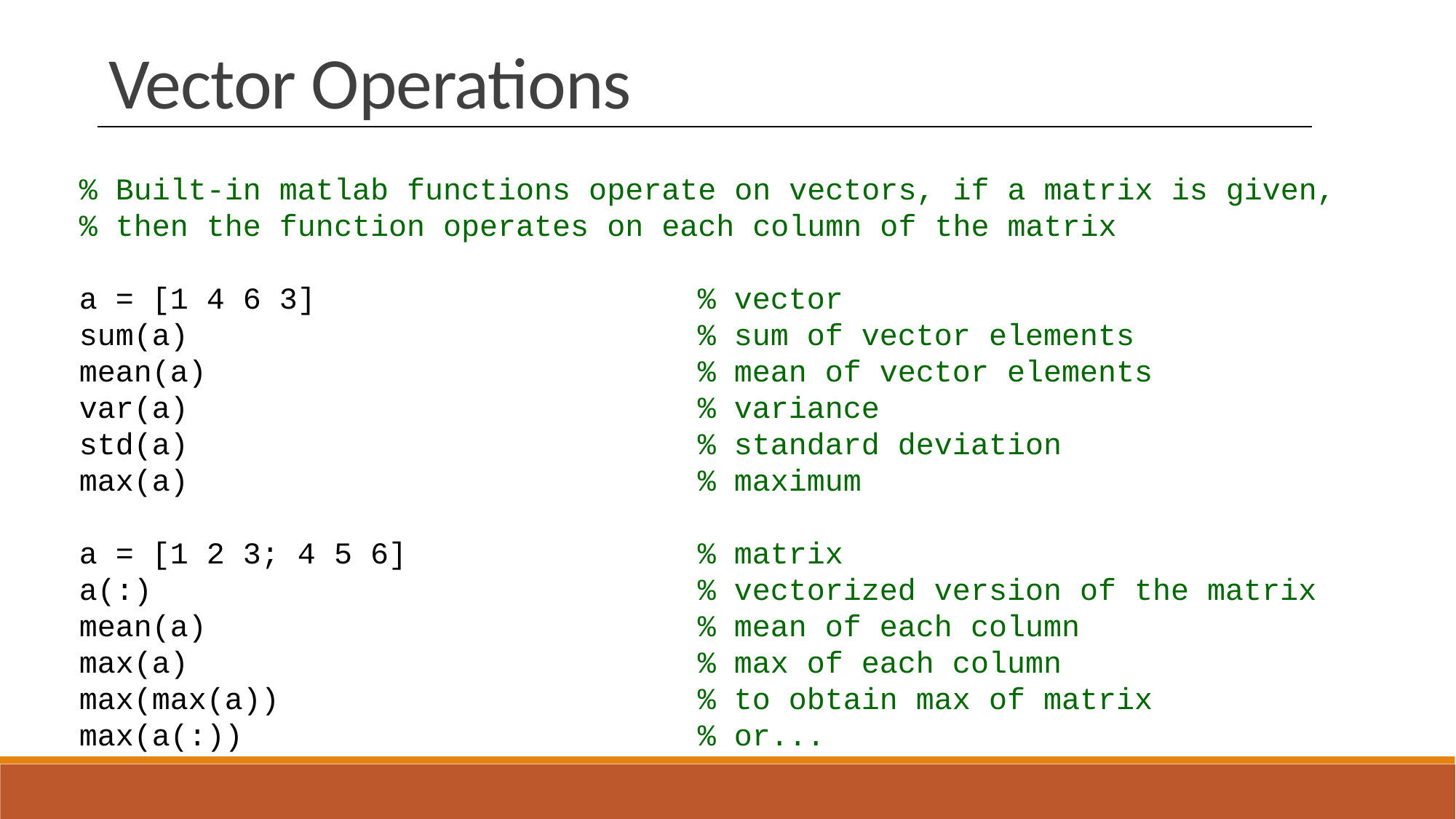

Vector Operations
% Built-in matlab functions operate on vectors, if a matrix is given,
% then the function operates on each column of the matrix

a = [1 4 6 3]                     % vector
sum(a)                            % sum of vector elements
mean(a)                           % mean of vector elements
var(a)                            % variance
std(a)                            % standard deviation
max(a)                            % maximum

a = [1 2 3; 4 5 6]                % matrix
a(:)                              % vectorized version of the matrix
mean(a)                           % mean of each column
max(a)                            % max of each column
max(max(a))                       % to obtain max of matrix
max(a(:))                         % or...